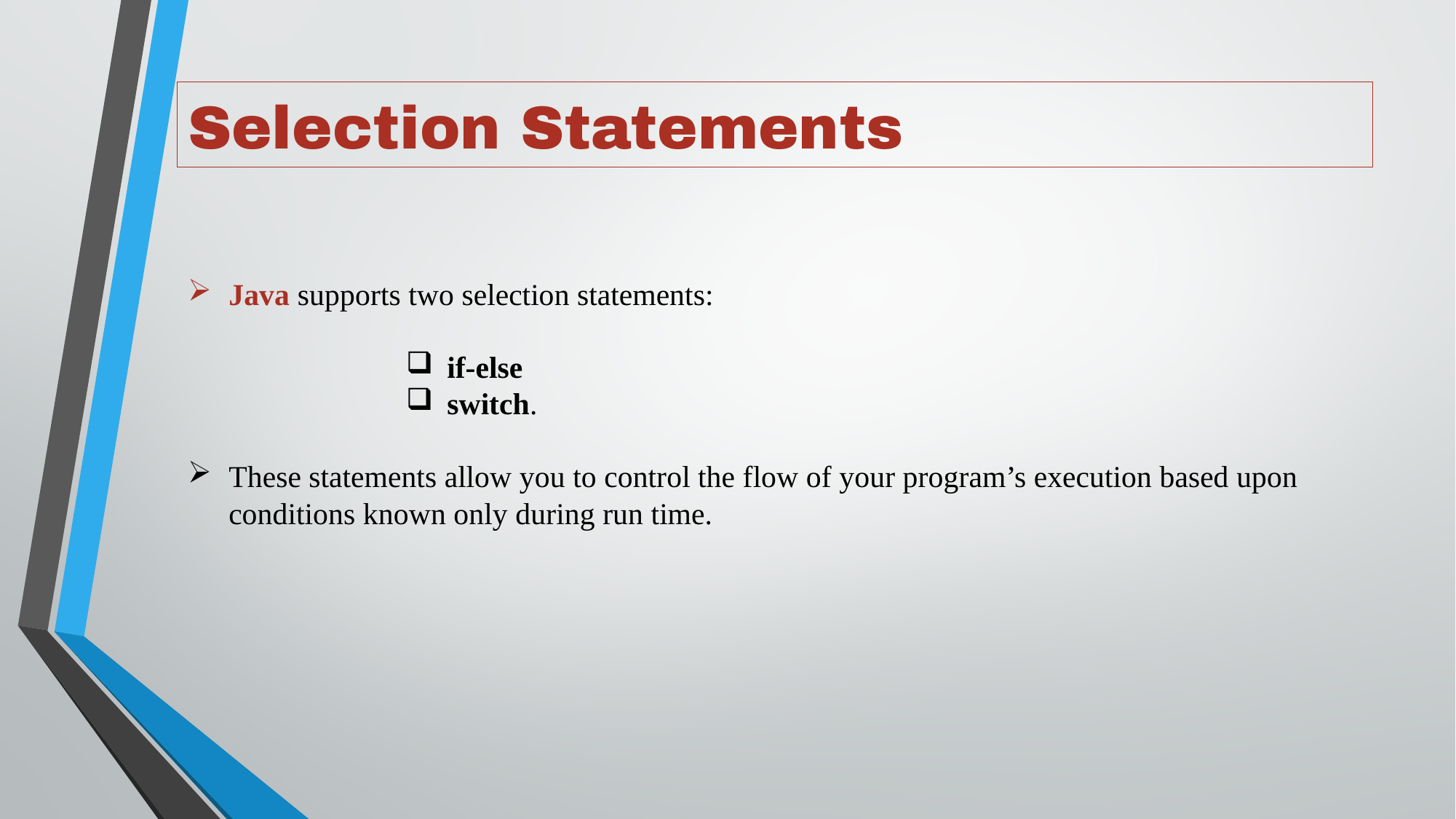

# Selection Statements
Java supports two selection statements:

if-else
switch.

These statements allow you to control the flow of your program’s execution based upon conditions known only during run time.